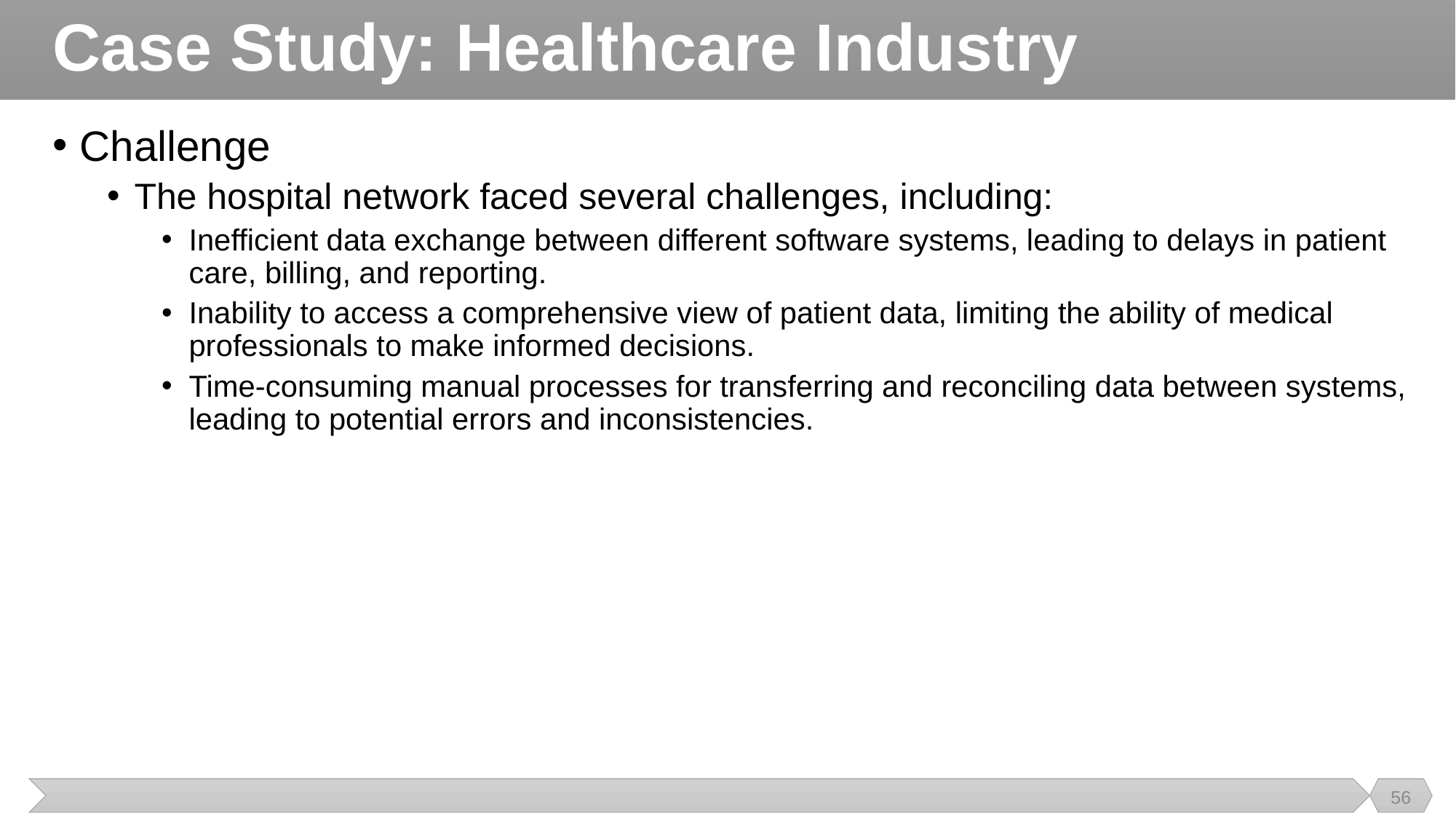

# Case Study: Healthcare Industry
Challenge
The hospital network faced several challenges, including:
Inefficient data exchange between different software systems, leading to delays in patient care, billing, and reporting.
Inability to access a comprehensive view of patient data, limiting the ability of medical professionals to make informed decisions.
Time-consuming manual processes for transferring and reconciling data between systems, leading to potential errors and inconsistencies.
56